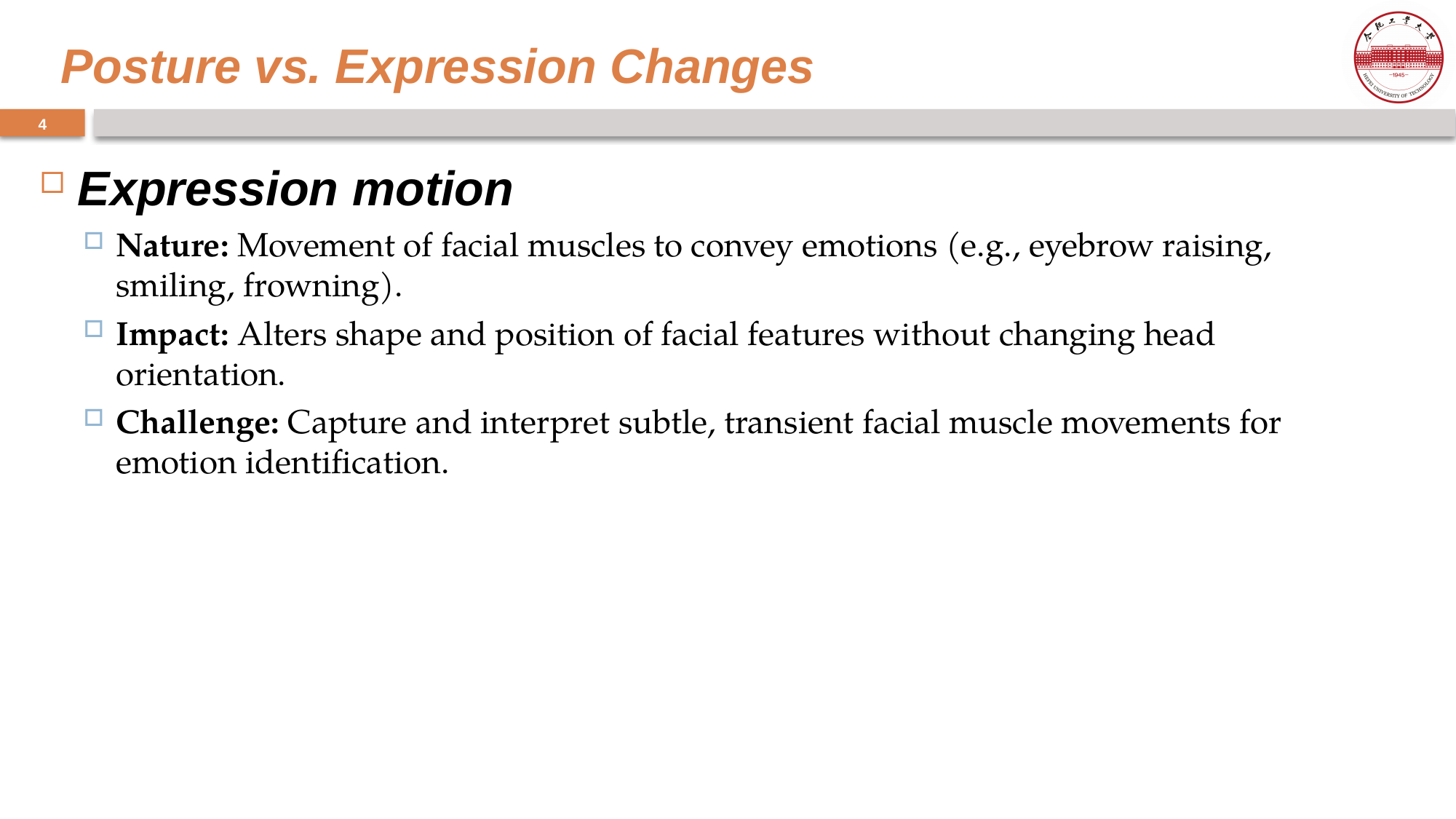

# Posture vs. Expression Changes
Expression motion
Nature: Movement of facial muscles to convey emotions (e.g., eyebrow raising, smiling, frowning).
Impact: Alters shape and position of facial features without changing head orientation.
Challenge: Capture and interpret subtle, transient facial muscle movements for emotion identification.